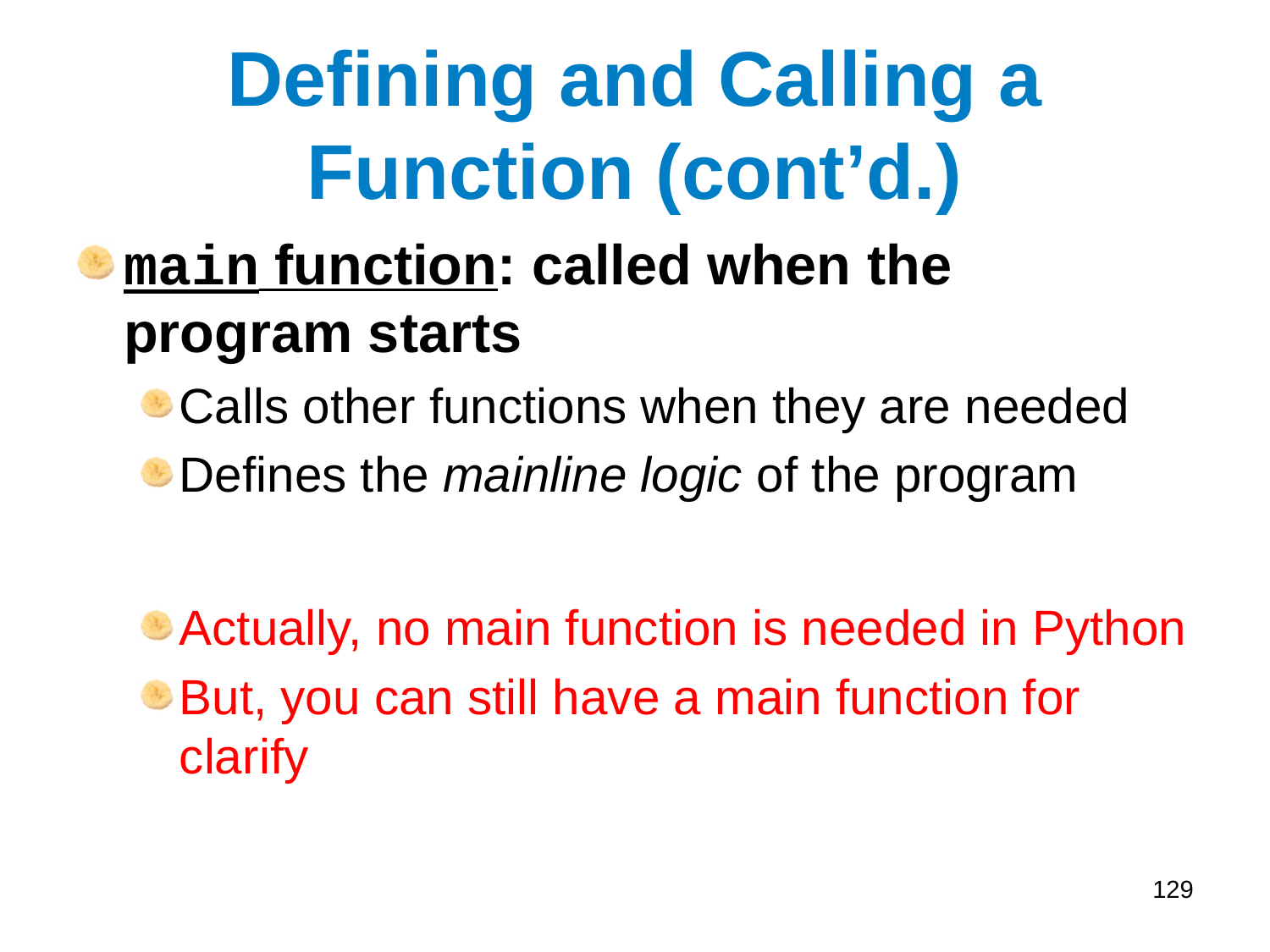

# Defining and Calling a Function (cont’d.)
main function: called when the program starts
Calls other functions when they are needed
Defines the mainline logic of the program

Actually, no main function is needed in Python
But, you can still have a main function for clarify
129